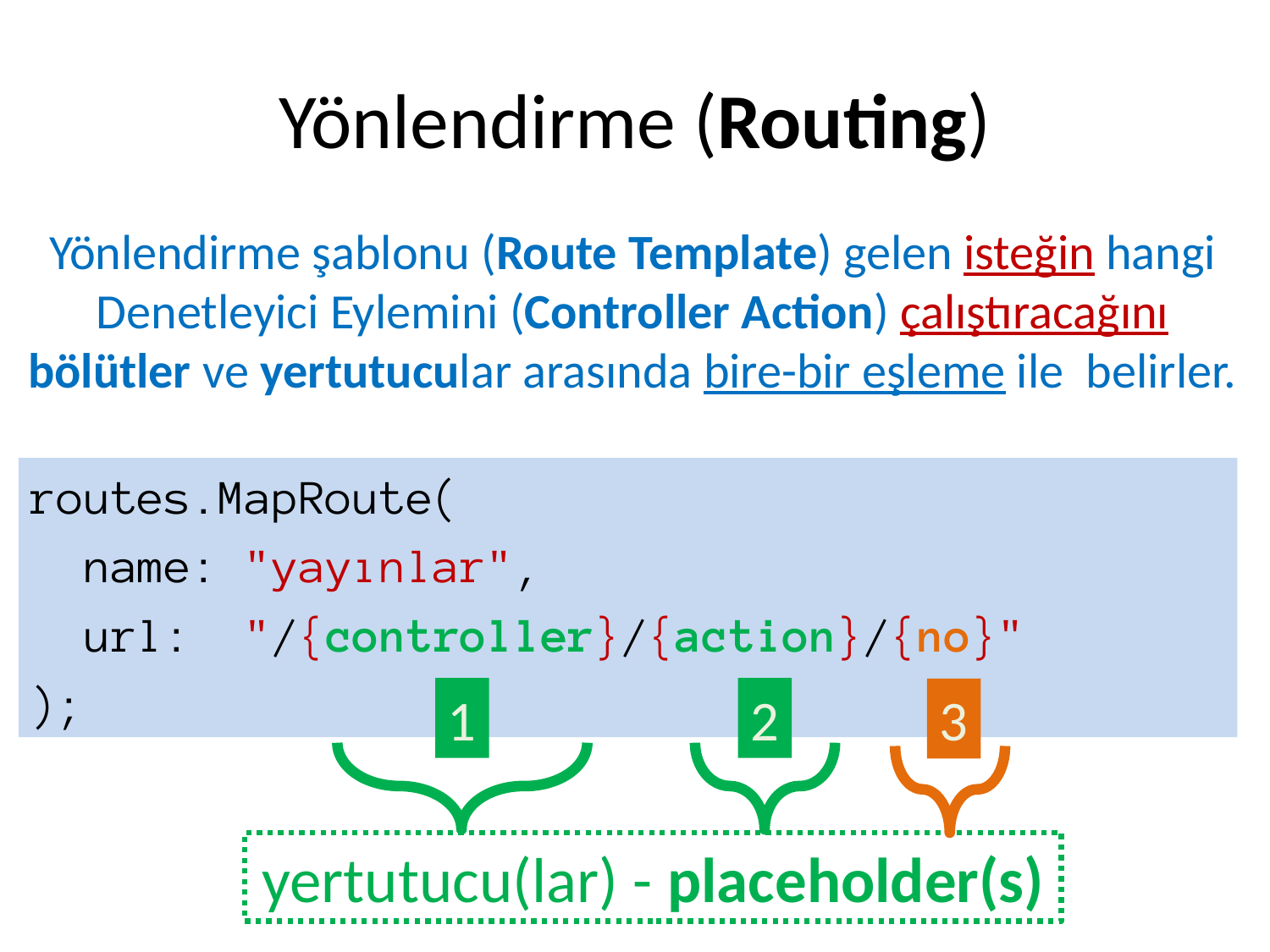

# Yönlendirme (Routing)
Yönlendirme şablonu (Route Template) gelen isteğin hangi Denetleyici Eylemini (Controller Action) çalıştıracağını bölütler ve yertutucular arasında bire-bir eşleme ile  belirler.
routes.MapRoute(
  name: "yayınlar",
  url:  "/{controller}/{action}/{no}"
);

1
2
3

yertutucu(lar) - placeholder(s)